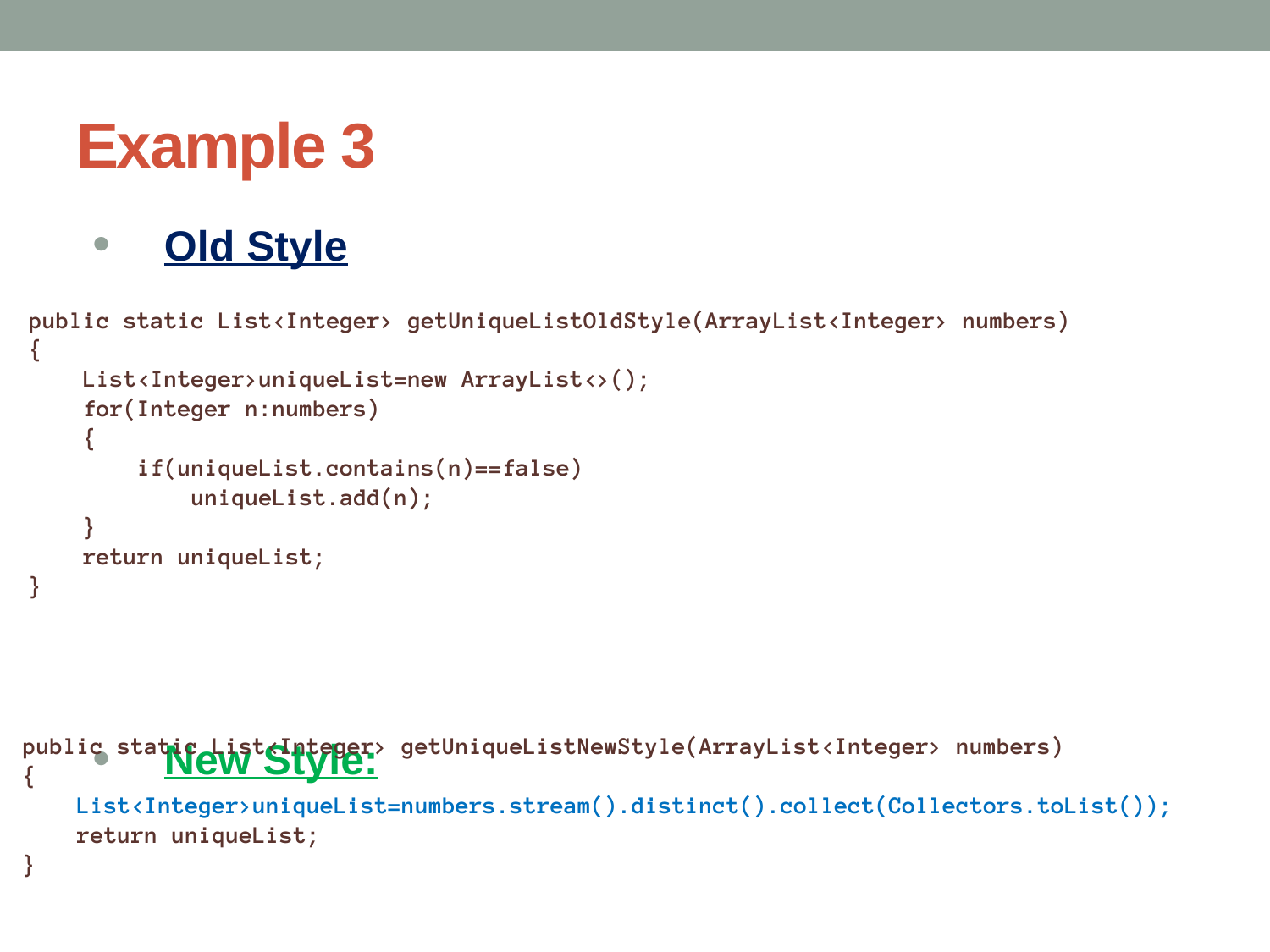

# Example 3
Old Style

New Style:

public static List<Integer> getUniqueListOldStyle(ArrayList<Integer> numbers)
{
    List<Integer>uniqueList=new ArrayList<>();
    for(Integer n:numbers)
    {
        if(uniqueList.contains(n)==false)
            uniqueList.add(n);
    }
    return uniqueList;
}
public static List<Integer> getUniqueListNewStyle(ArrayList<Integer> numbers)
{
    List<Integer>uniqueList=numbers.stream().distinct().collect(Collectors.toList());
    return uniqueList;
}